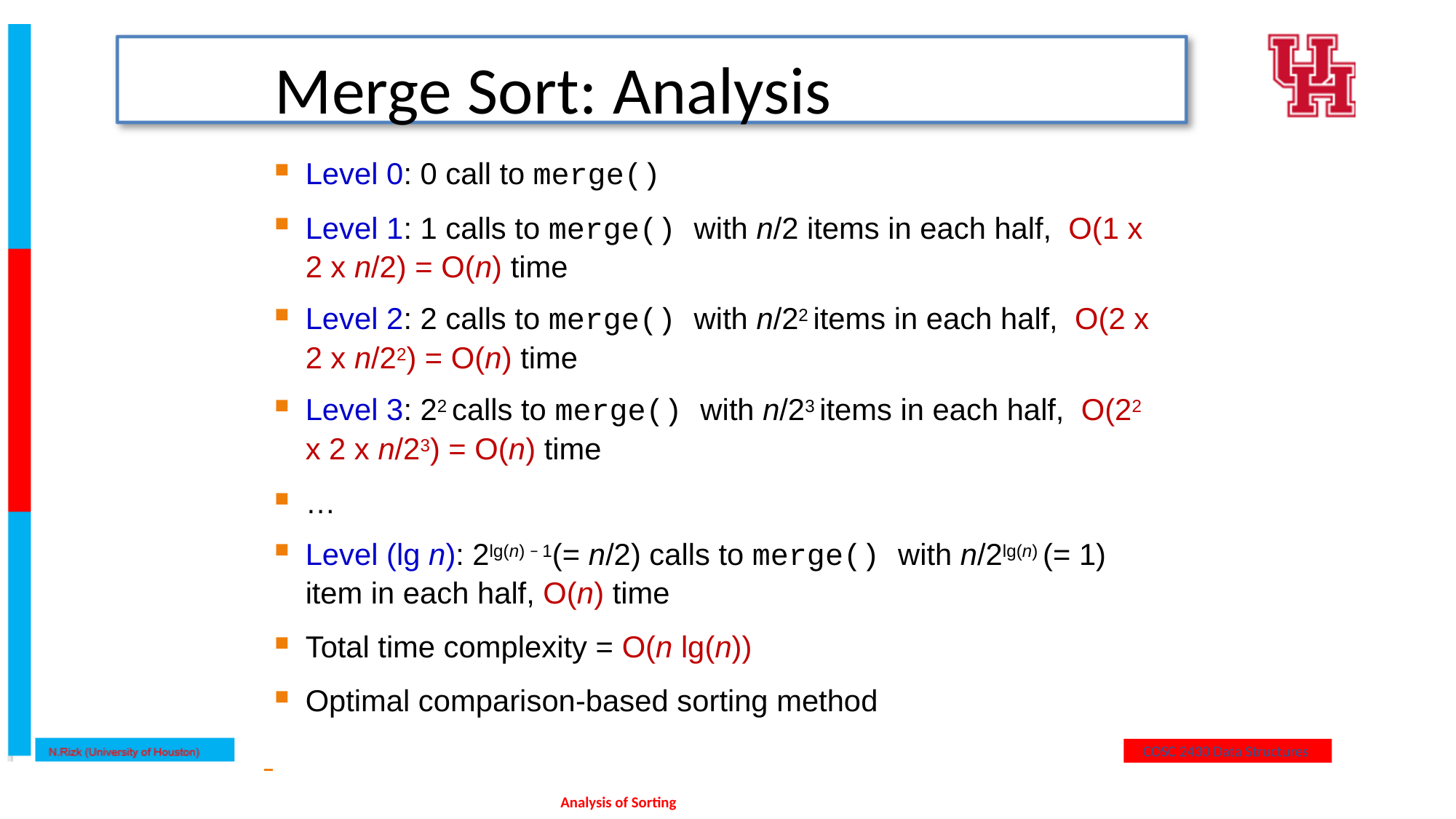

# Merge Sort: Analysis
Level 0: 0 call to merge()
Level 1: 1 calls to merge() with n/2 items in each half,  O(1 x 2 x n/2) = O(n) time
Level 2: 2 calls to merge() with n/22 items in each half,  O(2 x 2 x n/22) = O(n) time
Level 3: 22 calls to merge() with n/23 items in each half,  O(22 x 2 x n/23) = O(n) time
…
Level (lg n): 2lg(n) − 1(= n/2) calls to merge() with n/2lg(n) (= 1)  item in each half, O(n) time
Total time complexity = O(n lg(n))
Optimal comparison-based sorting method